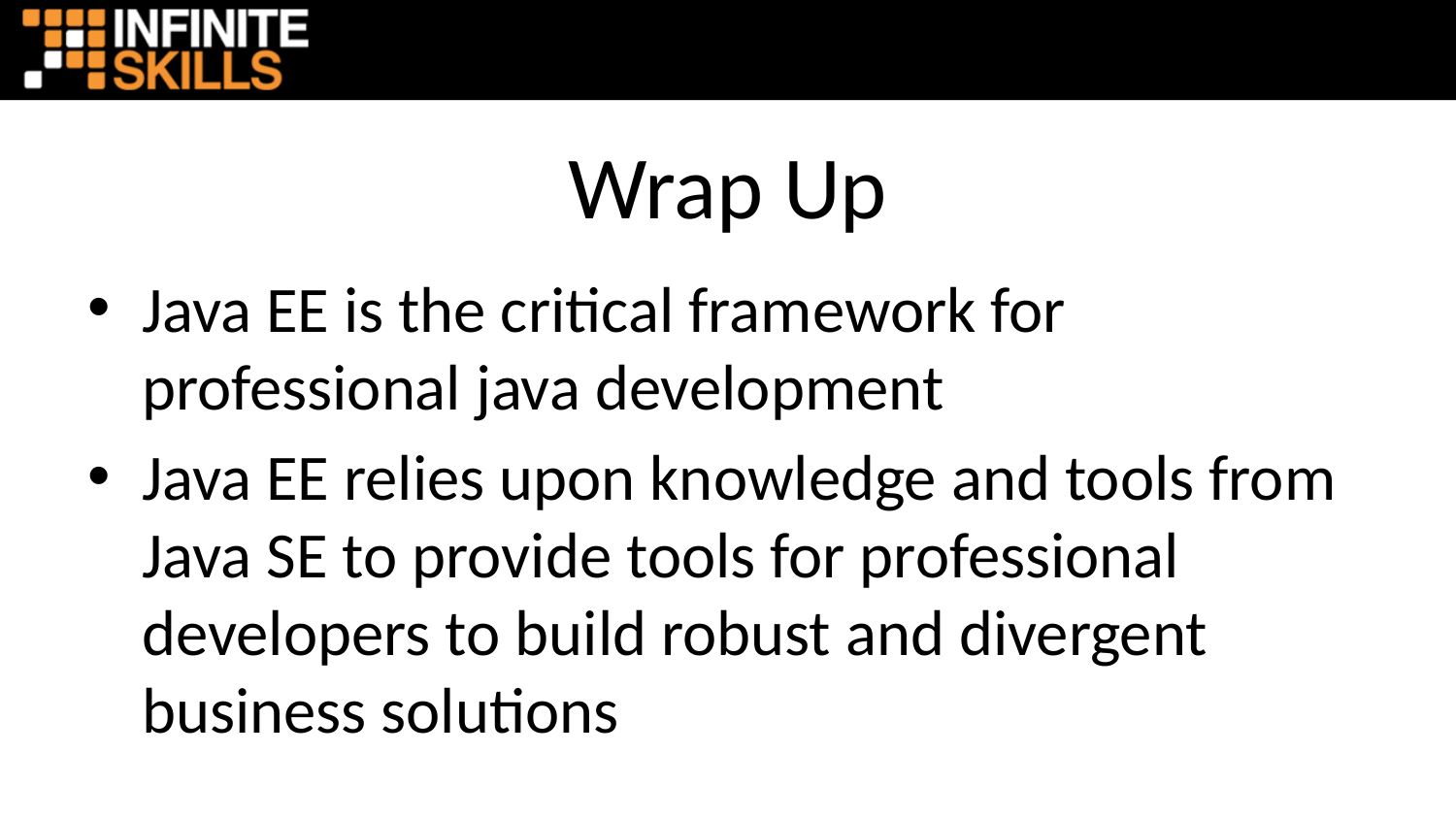

# Wrap Up
Java EE is the critical framework for professional java development
Java EE relies upon knowledge and tools from Java SE to provide tools for professional developers to build robust and divergent business solutions